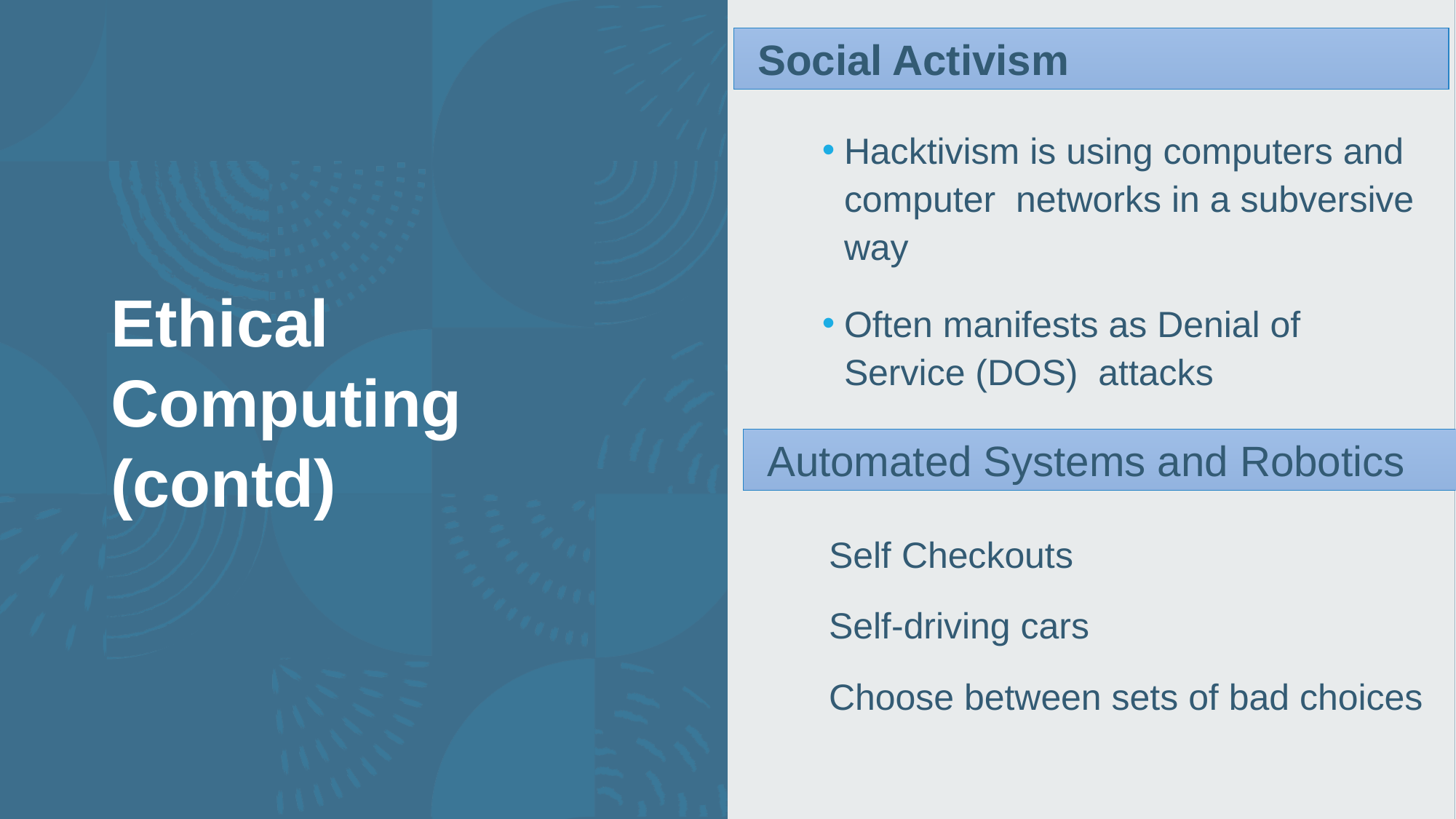

Social Activism
# Ethical Computing (contd)
Hacktivism is using computers and computer  networks in a subversive way
Often manifests as Denial of Service (DOS)  attacks

Automated Systems and Robotics
Self Checkouts
Self-driving cars
Choose between sets of bad choices
13